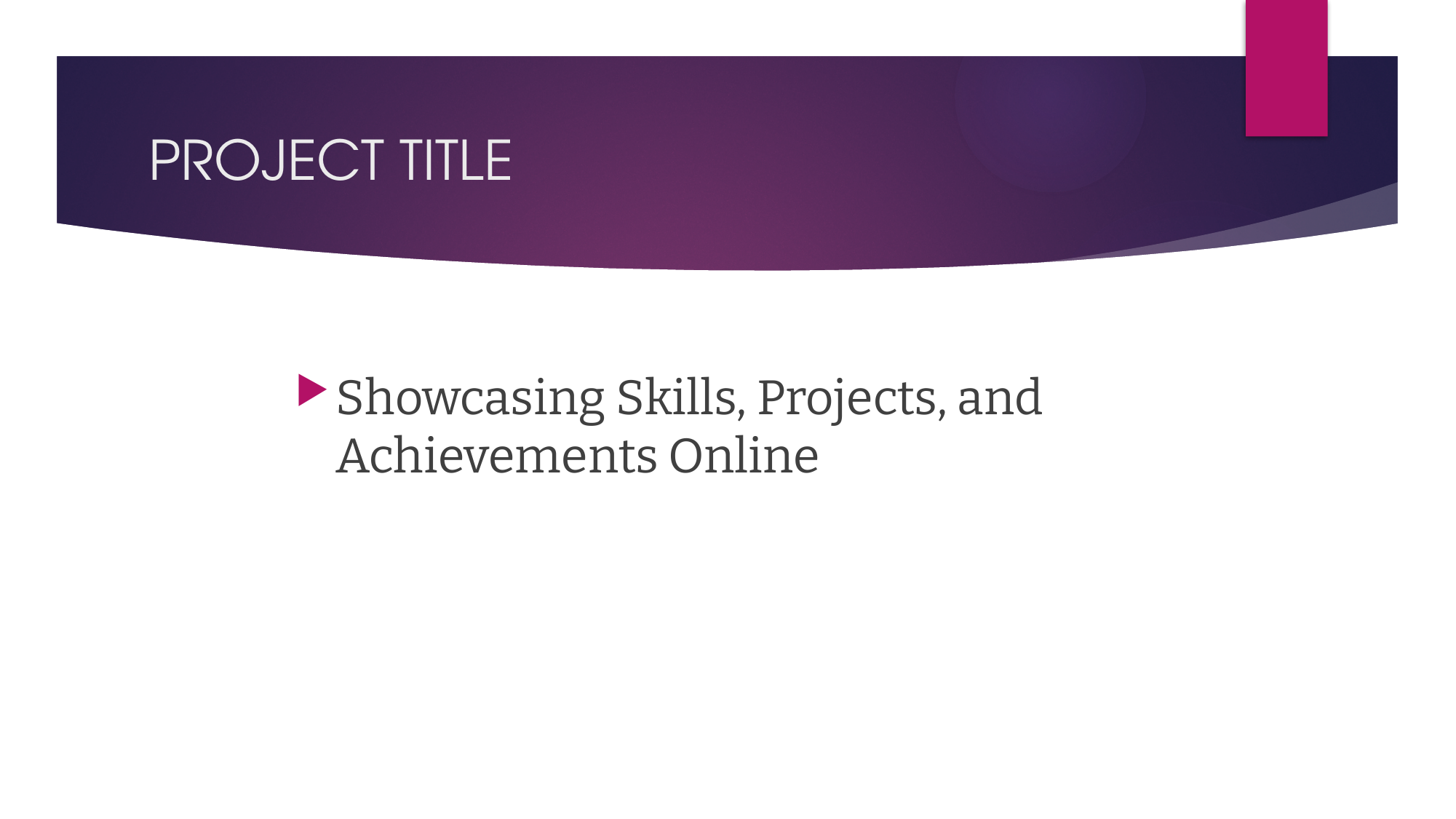

# PROJECT TITLE
Showcasing Skills, Projects, and Achievements Online